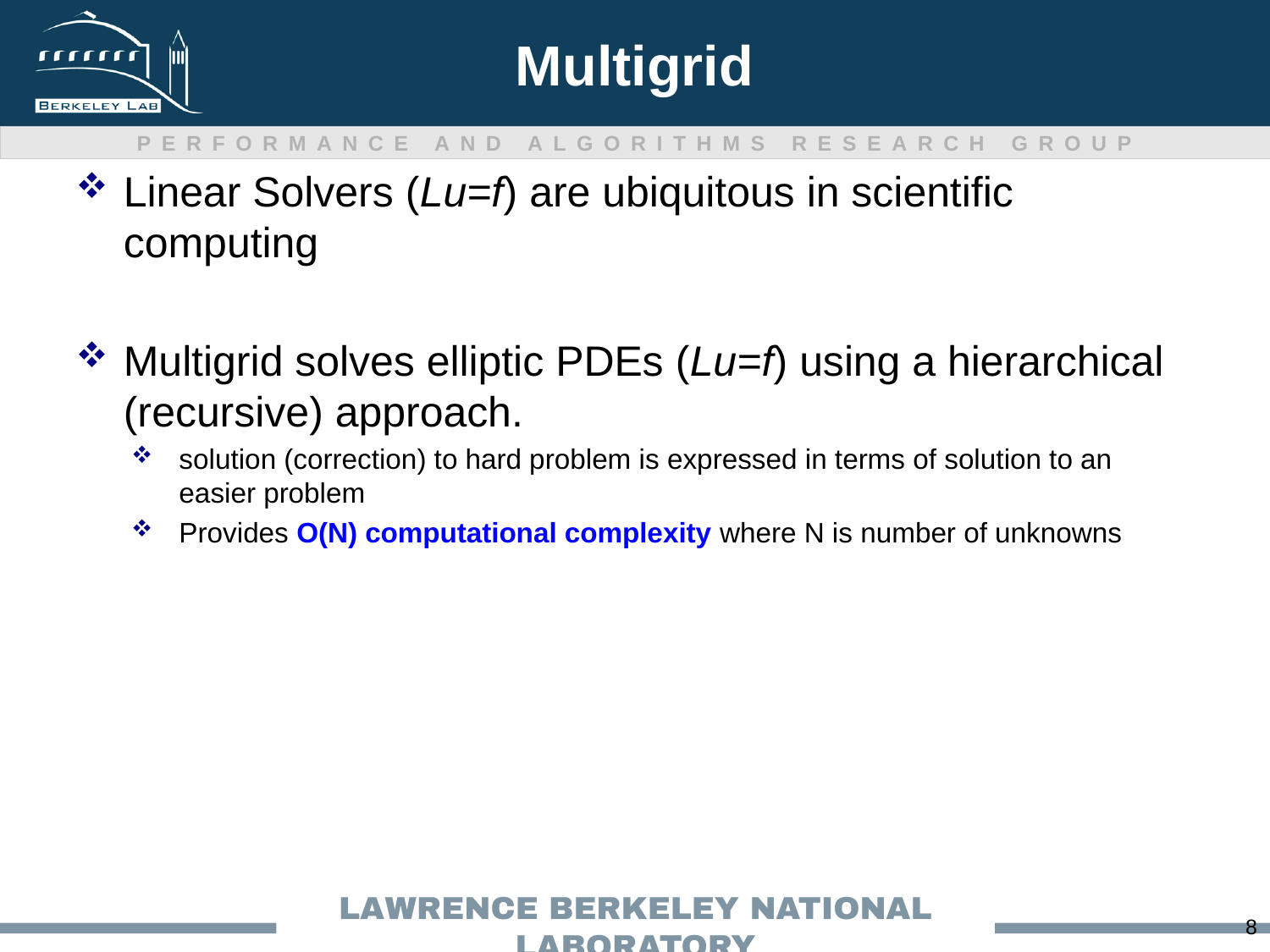

# Multigrid
Linear Solvers (Lu=f) are ubiquitous in scientific computing

Multigrid solves elliptic PDEs (Lu=f) using a hierarchical (recursive) approach.
solution (correction) to hard problem is expressed in terms of solution to an easier problem
Provides O(N) computational complexity where N is number of unknowns

8